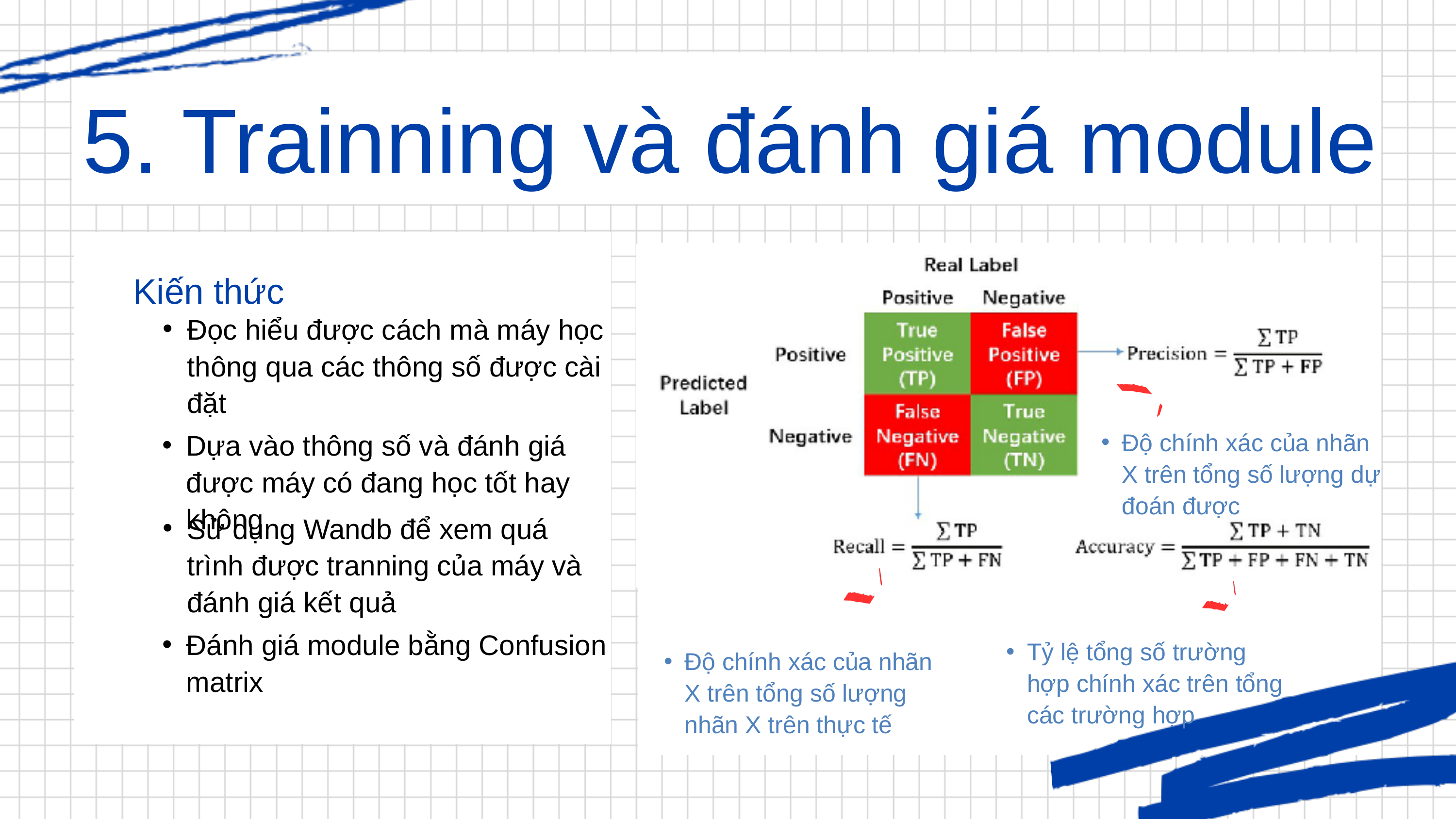

5. Trainning và đánh giá module

Kiến thức
Đọc hiểu được cách mà máy học thông qua các thông số được cài đặt

Dựa vào thông số và đánh giá được máy có đang học tốt hay không
Độ chính xác của nhãn X trên tổng số lượng dự đoán được
Sử dụng Wandb để xem quá trình được tranning của máy và đánh giá kết quả

Đánh giá module bằng Confusion matrix
Tỷ lệ tổng số trường hợp chính xác trên tổng các trường hợp

Độ chính xác của nhãn X trên tổng số lượng nhãn X trên thực tế